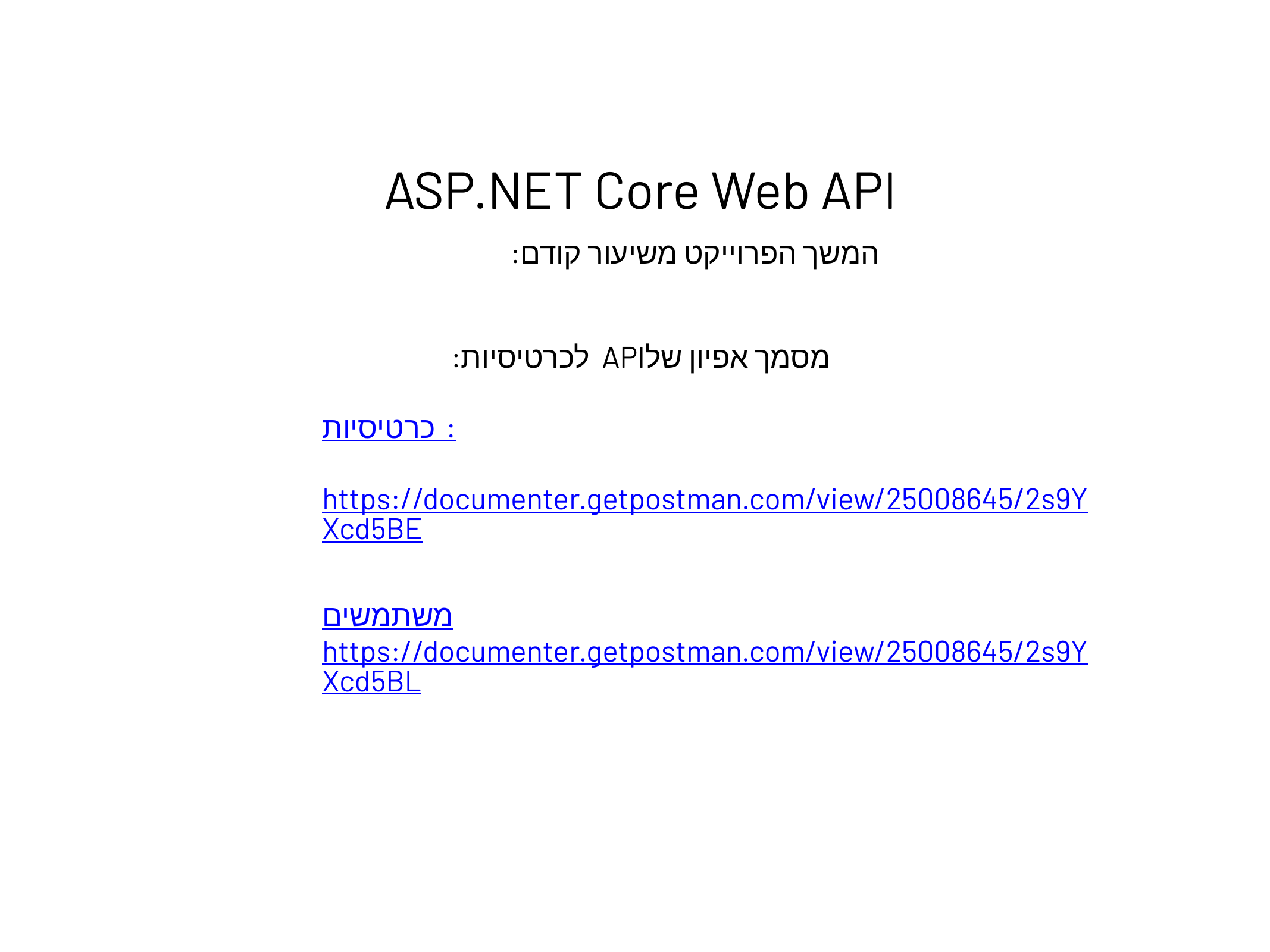

1
2
3
# ASP.NET Core Web API
4
המשך הפרוייקט משיעור קודם:
5
מסמך אפיון שלAPI  לכרטיסיות:

כרטיסיות:

https://documenter.getpostman.com/view/25008645/2s9YXcd5BE

טקסט רגיל
משתמשים
https://documenter.getpostman.com/view/25008645/2s9YXcd5BL
טקסט מעוגל
טקסט בלי רקע